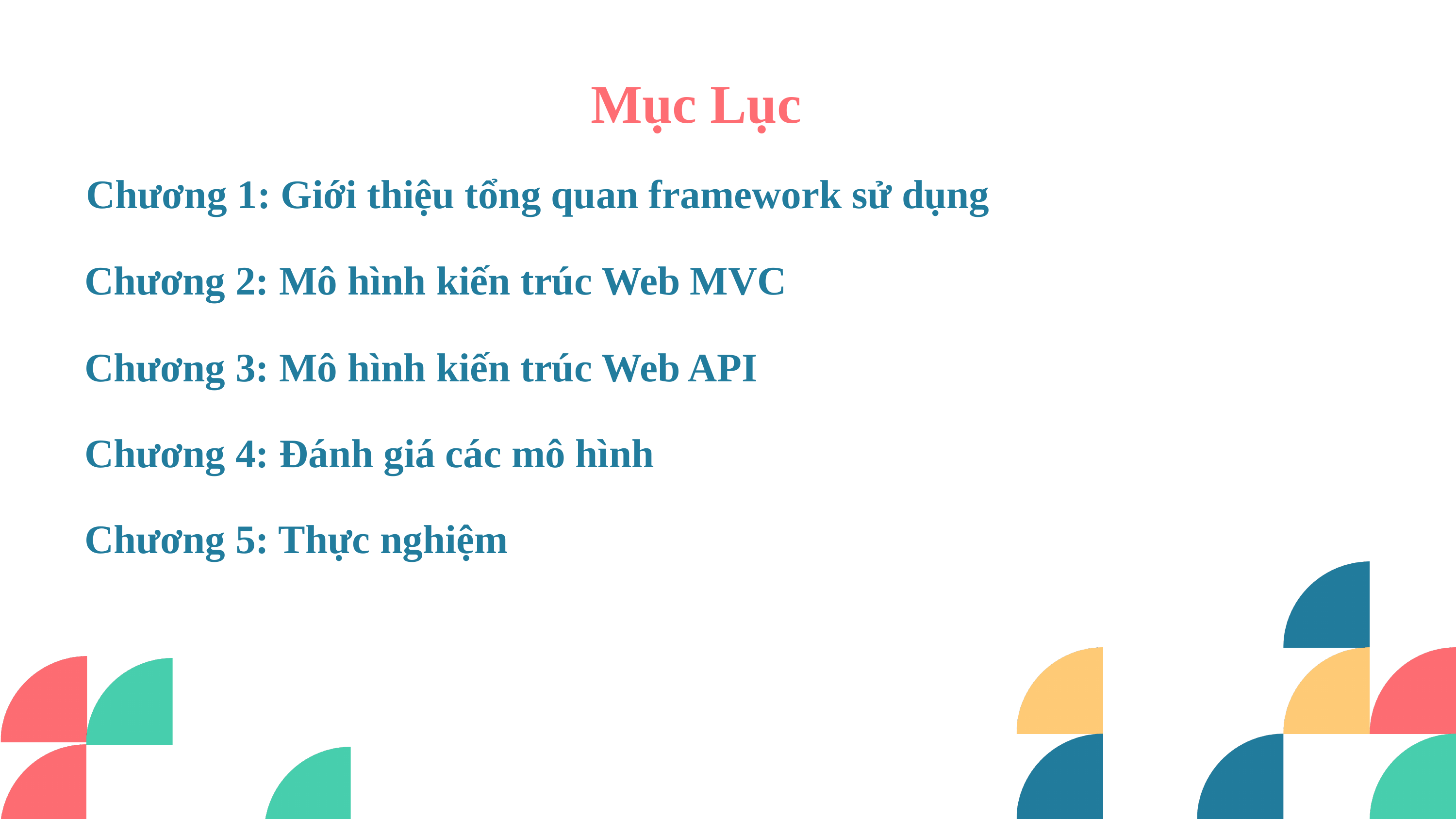

Mục Lục
Chương 1: Giới thiệu tổng quan framework sử dụng
Chương 2: Mô hình kiến trúc Web MVC
Chương 3: Mô hình kiến trúc Web API
Chương 4: Đánh giá các mô hình
Chương 5: Thực nghiệm